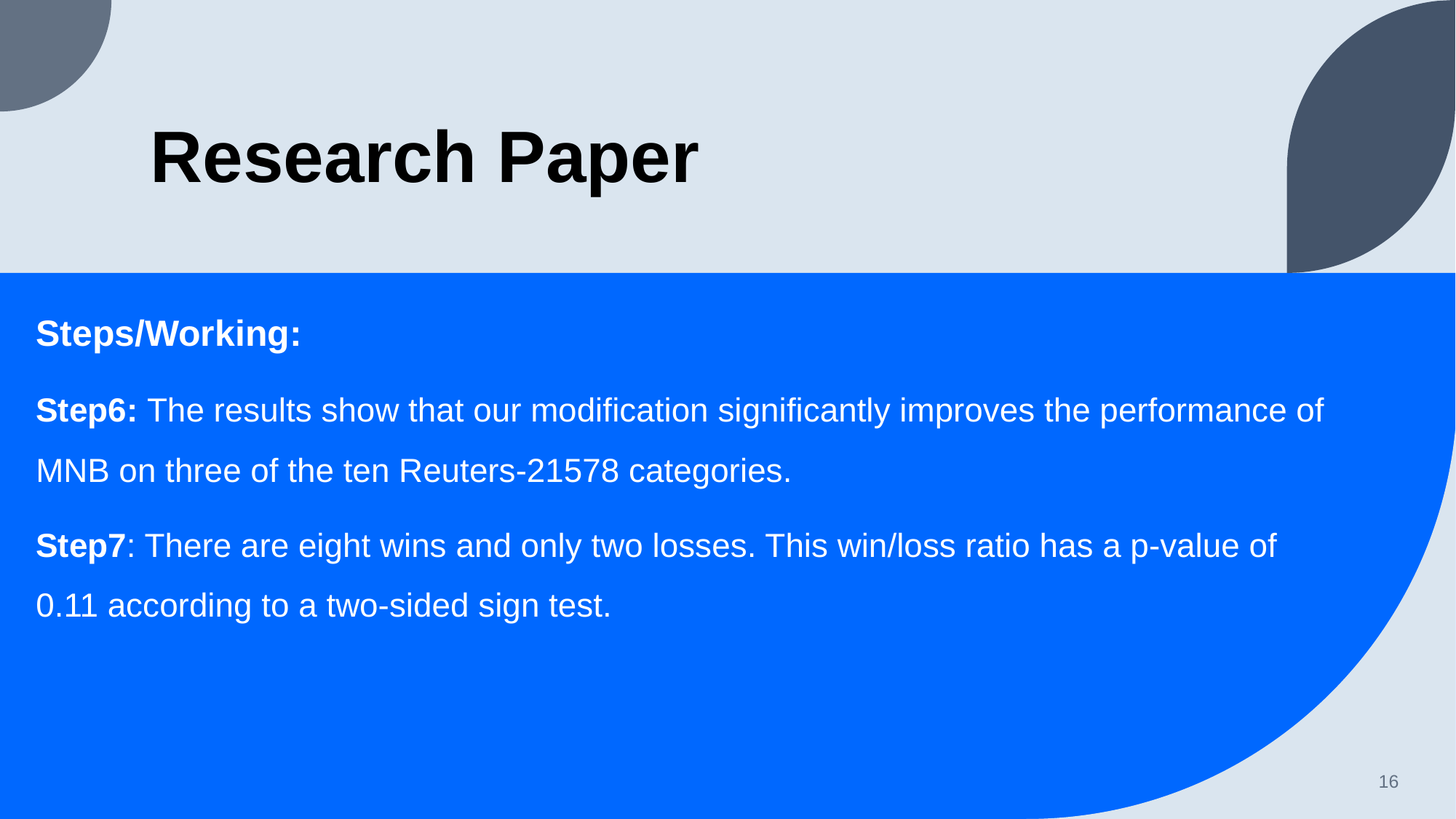

# Research Paper
Steps/Working:
Step6: The results show that our modification significantly improves the performance of MNB on three of the ten Reuters-21578 categories.
Step7: There are eight wins and only two losses. This win/loss ratio has a p-value of 0.11 according to a two-sided sign test.
16